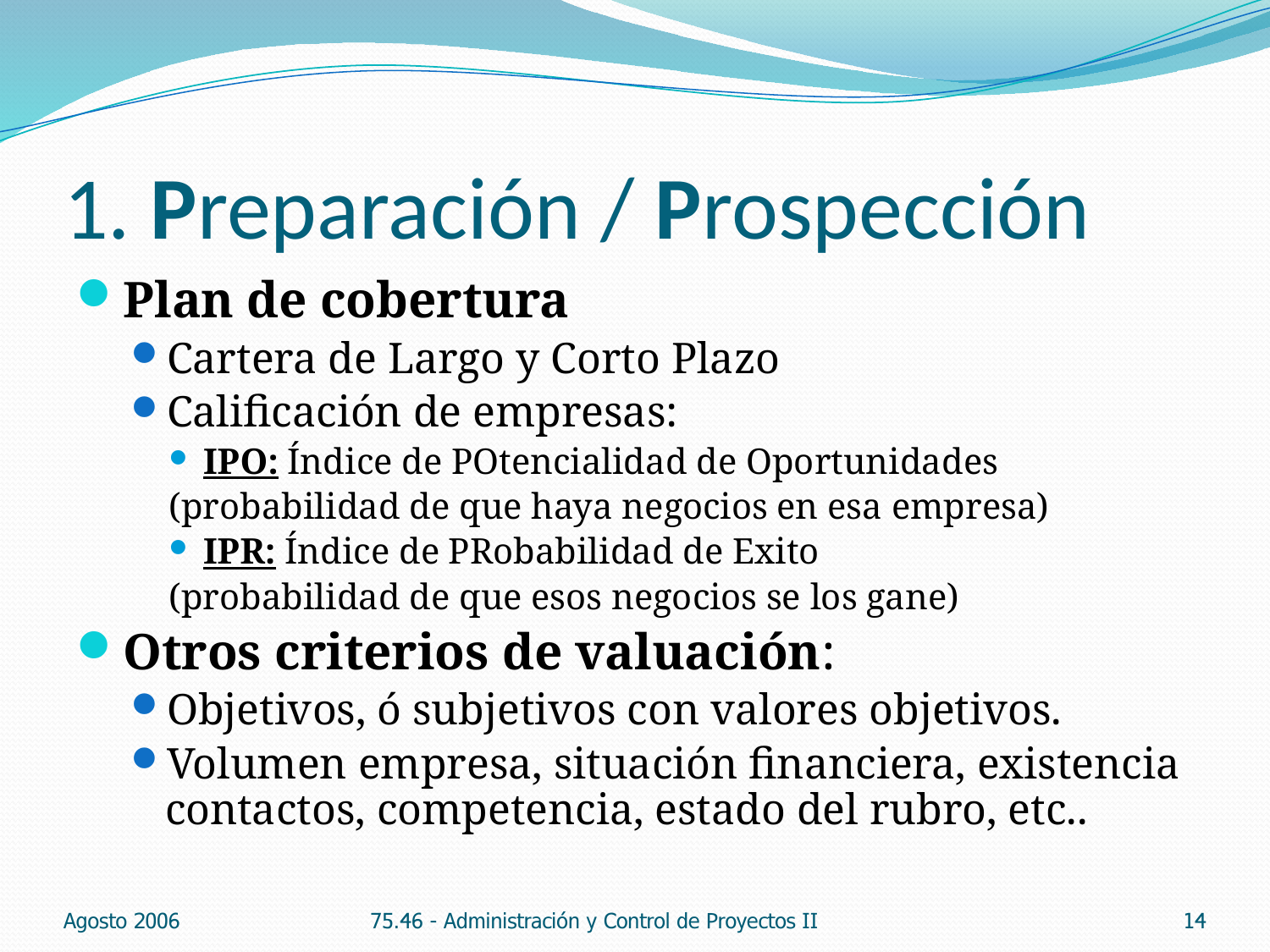

# 1. Preparación / Prospección
Plan de cobertura
Cartera de Largo y Corto Plazo
Calificación de empresas:
IPO: Índice de POtencialidad de Oportunidades
(probabilidad de que haya negocios en esa empresa)
IPR: Índice de PRobabilidad de Exito
(probabilidad de que esos negocios se los gane)
Otros criterios de valuación:
Objetivos, ó subjetivos con valores objetivos.
Volumen empresa, situación financiera, existencia contactos, competencia, estado del rubro, etc..

Agosto 2006
75.46 - Administración y Control de Proyectos II
14